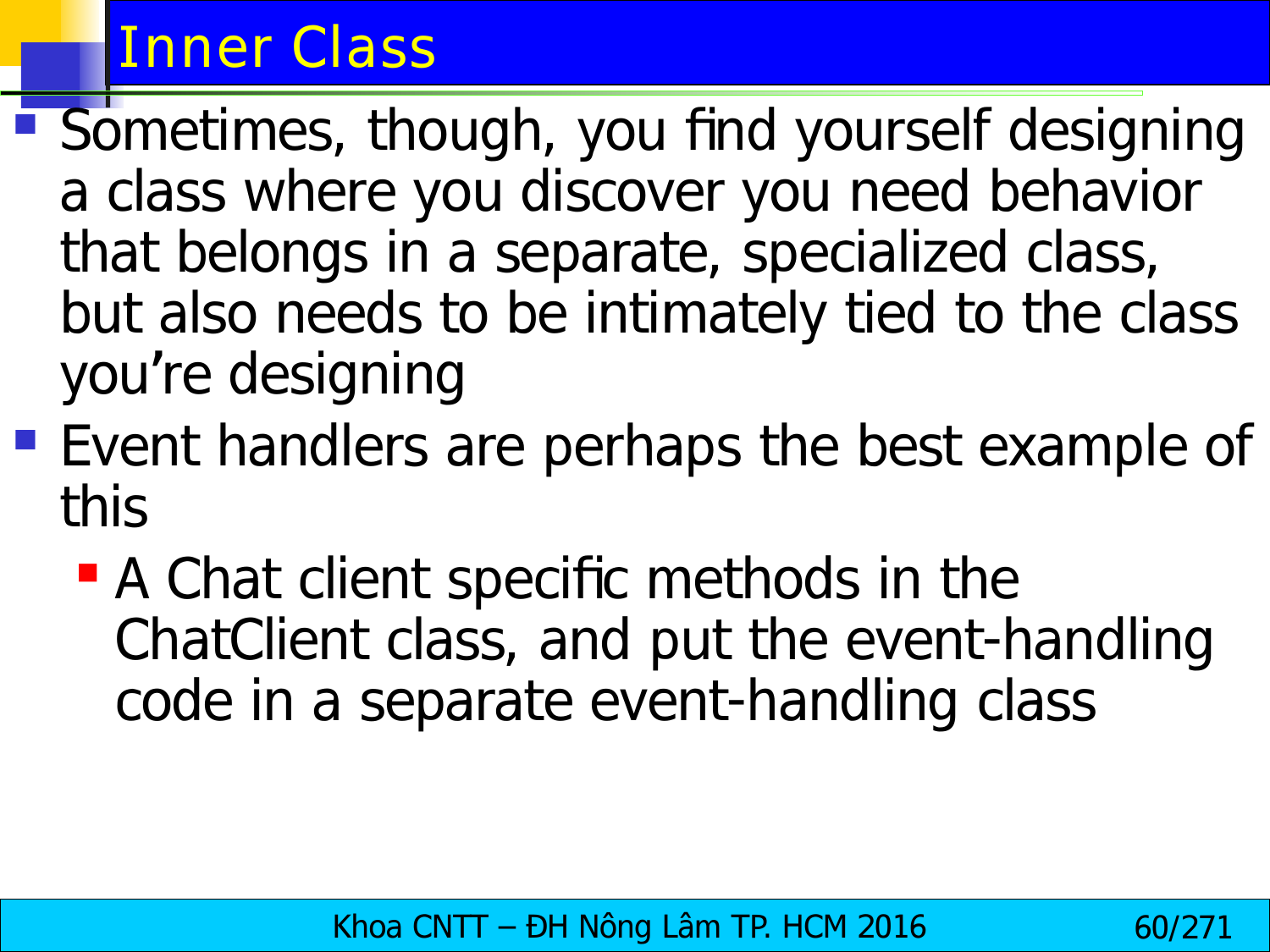

# Inner Class
Sometimes, though, you find yourself designing a class where you discover you need behavior that belongs in a separate, specialized class, but also needs to be intimately tied to the class you’re designing
Event handlers are perhaps the best example of this
A Chat client specific methods in the ChatClient class, and put the event-handling code in a separate event-handling class